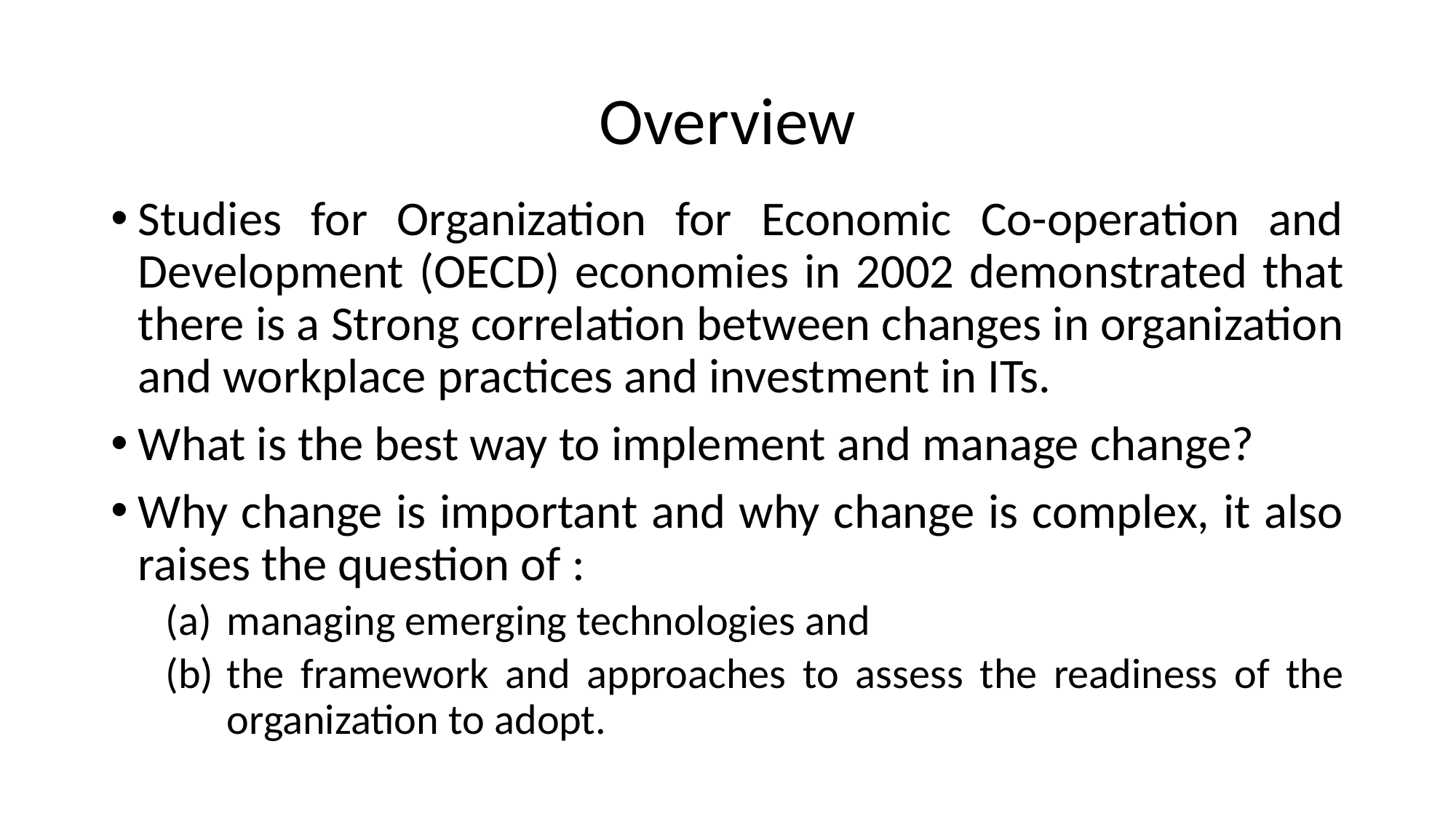

# Overview
Studies for Organization for Economic Co-operation and Development (OECD) economies in 2002 demonstrated that there is a Strong correlation between changes in organization and workplace practices and investment in ITs.
What is the best way to implement and manage change?
Why change is important and why change is complex, it also raises the question of :
managing emerging technologies and
the framework and approaches to assess the readiness of the
organization to adopt.